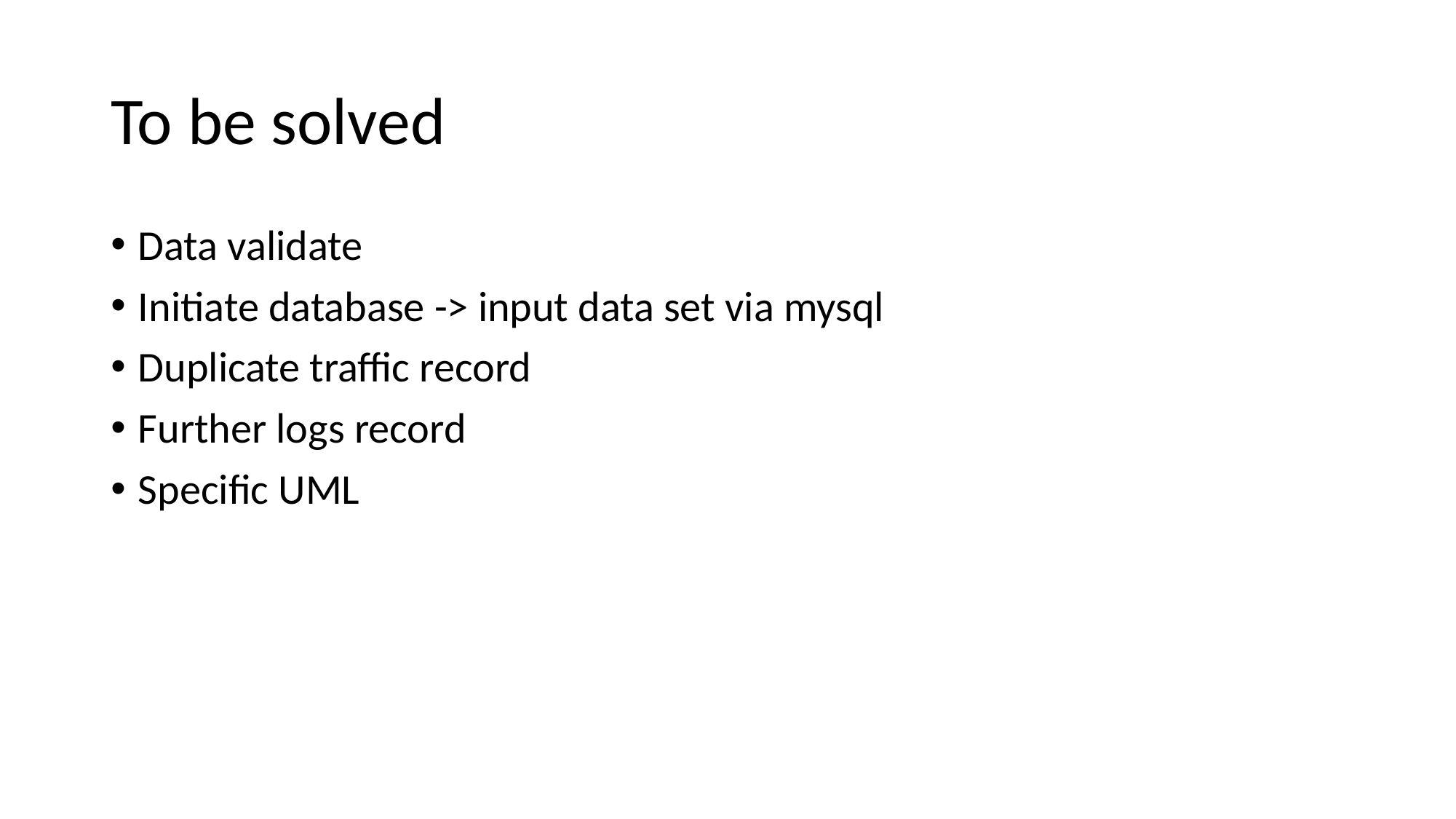

# To be solved
Data validate
Initiate database -> input data set via mysql
Duplicate traffic record
Further logs record
Specific UML